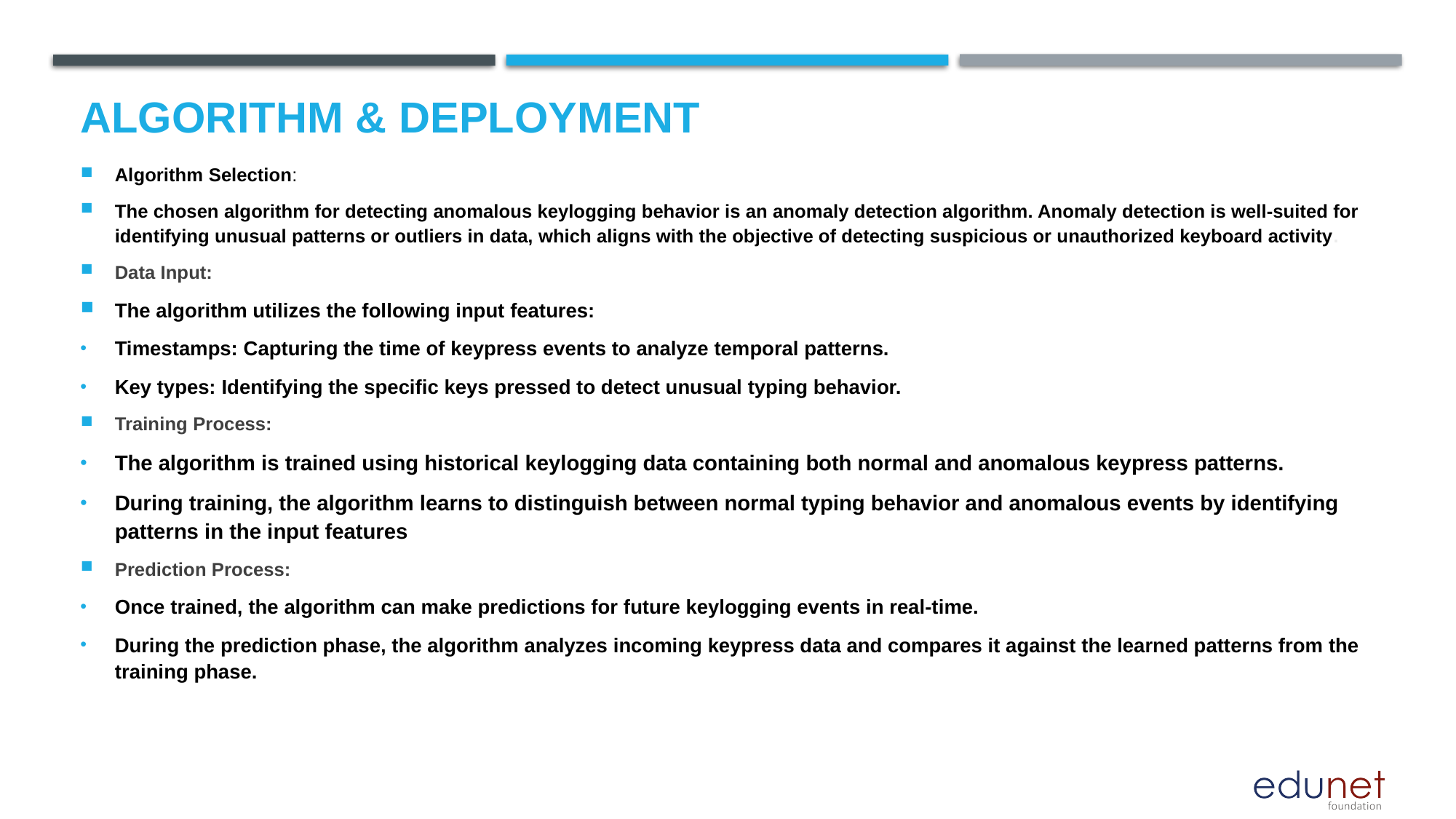

# Algorithm & Deployment
Algorithm Selection:
The chosen algorithm for detecting anomalous keylogging behavior is an anomaly detection algorithm. Anomaly detection is well-suited for identifying unusual patterns or outliers in data, which aligns with the objective of detecting suspicious or unauthorized keyboard activity.
Data Input:
The algorithm utilizes the following input features:
Timestamps: Capturing the time of keypress events to analyze temporal patterns.
Key types: Identifying the specific keys pressed to detect unusual typing behavior.
Training Process:
The algorithm is trained using historical keylogging data containing both normal and anomalous keypress patterns.
During training, the algorithm learns to distinguish between normal typing behavior and anomalous events by identifying patterns in the input features
Prediction Process:
Once trained, the algorithm can make predictions for future keylogging events in real-time.
During the prediction phase, the algorithm analyzes incoming keypress data and compares it against the learned patterns from the training phase.